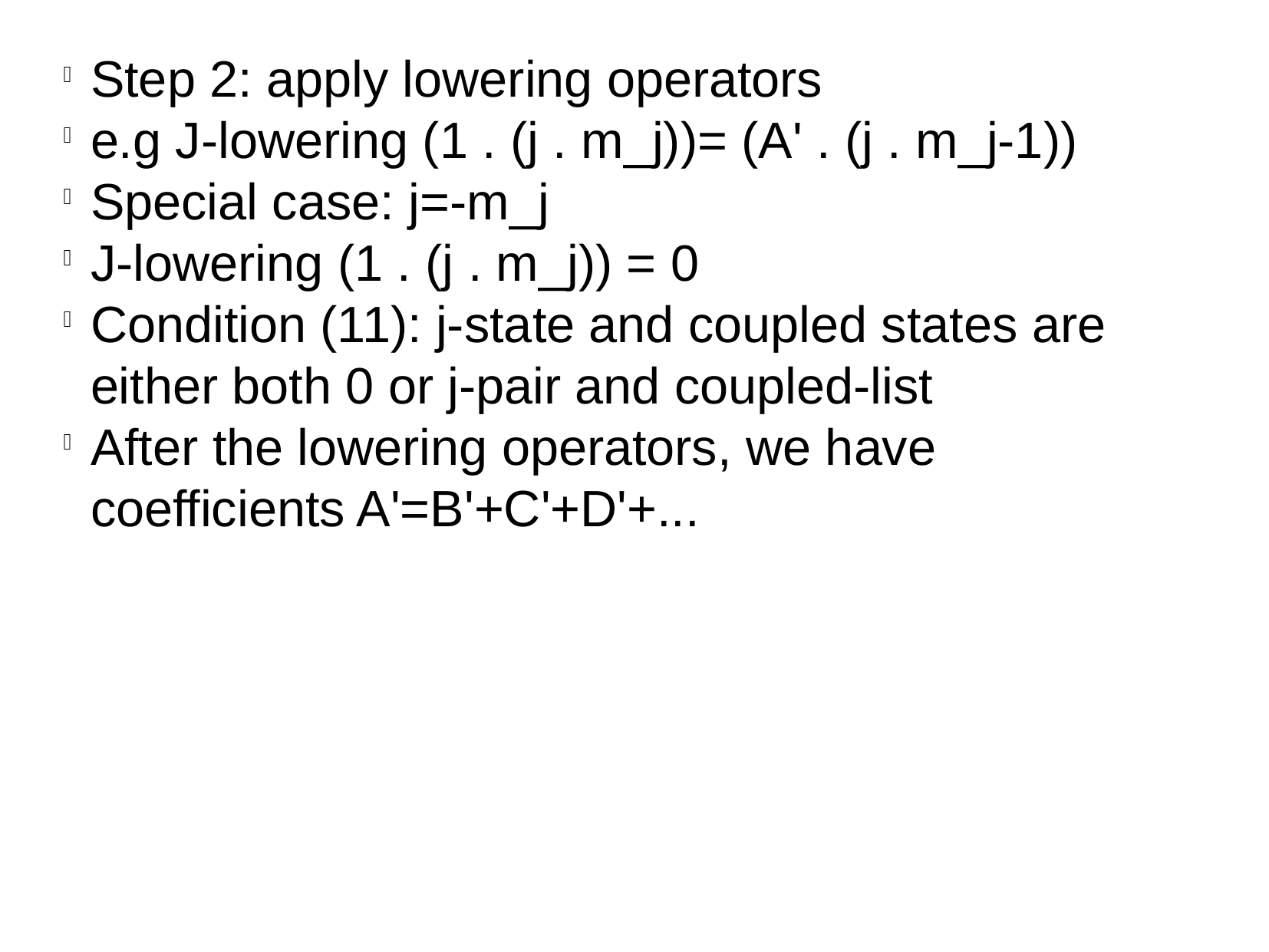

Step 2: apply lowering operators
e.g J-lowering (1 . (j . m_j))= (A' . (j . m_j-1))
Special case: j=-m_j
J-lowering (1 . (j . m_j)) = 0
Condition (11): j-state and coupled states are either both 0 or j-pair and coupled-list
After the lowering operators, we have coefficients A'=B'+C'+D'+...